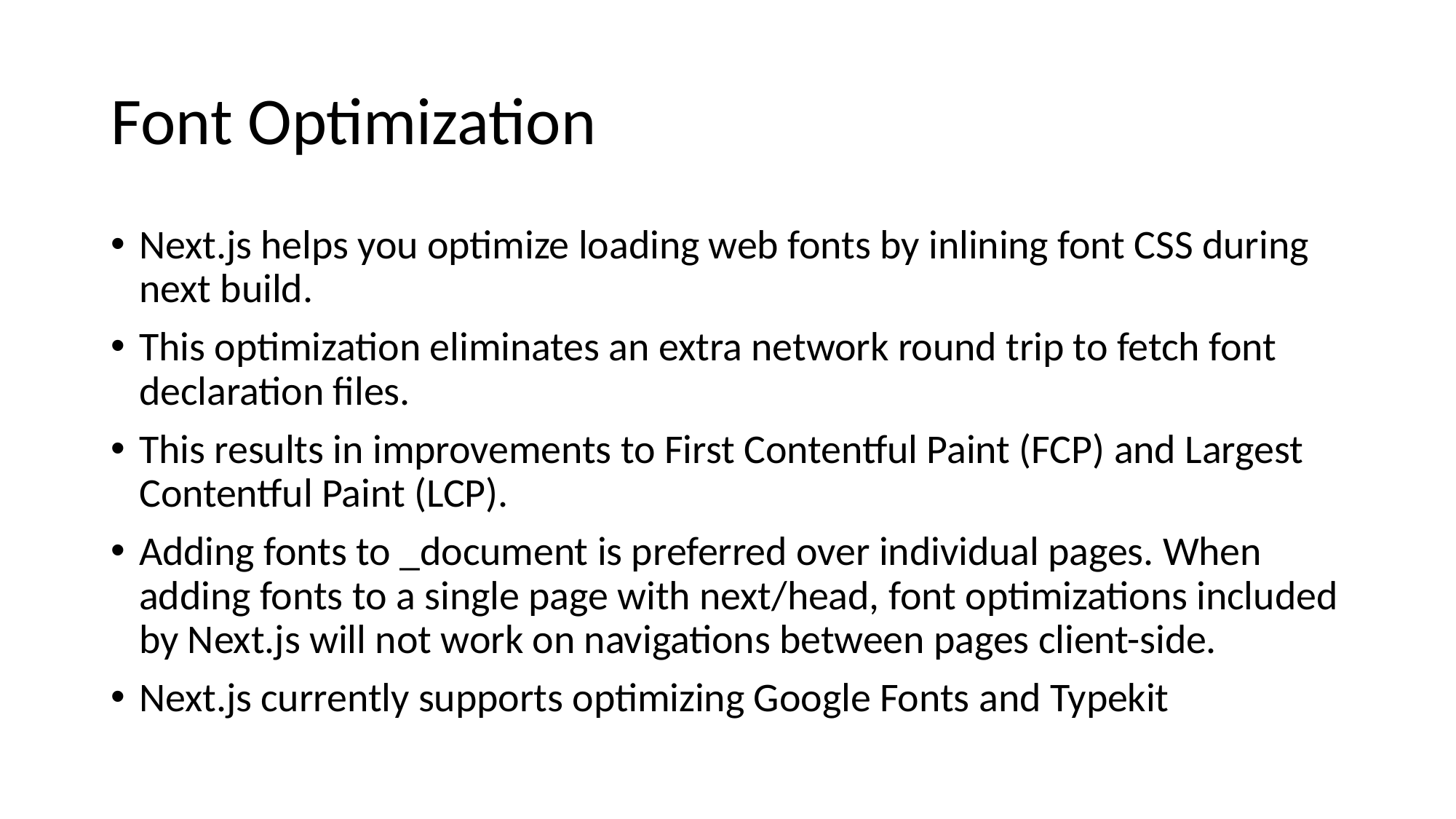

# Font Optimization
Next.js helps you optimize loading web fonts by inlining font CSS during next build.
This optimization eliminates an extra network round trip to fetch font declaration files.
This results in improvements to First Contentful Paint (FCP) and Largest Contentful Paint (LCP).
Adding fonts to _document is preferred over individual pages. When adding fonts to a single page with next/head, font optimizations included by Next.js will not work on navigations between pages client-side.
Next.js currently supports optimizing Google Fonts and Typekit